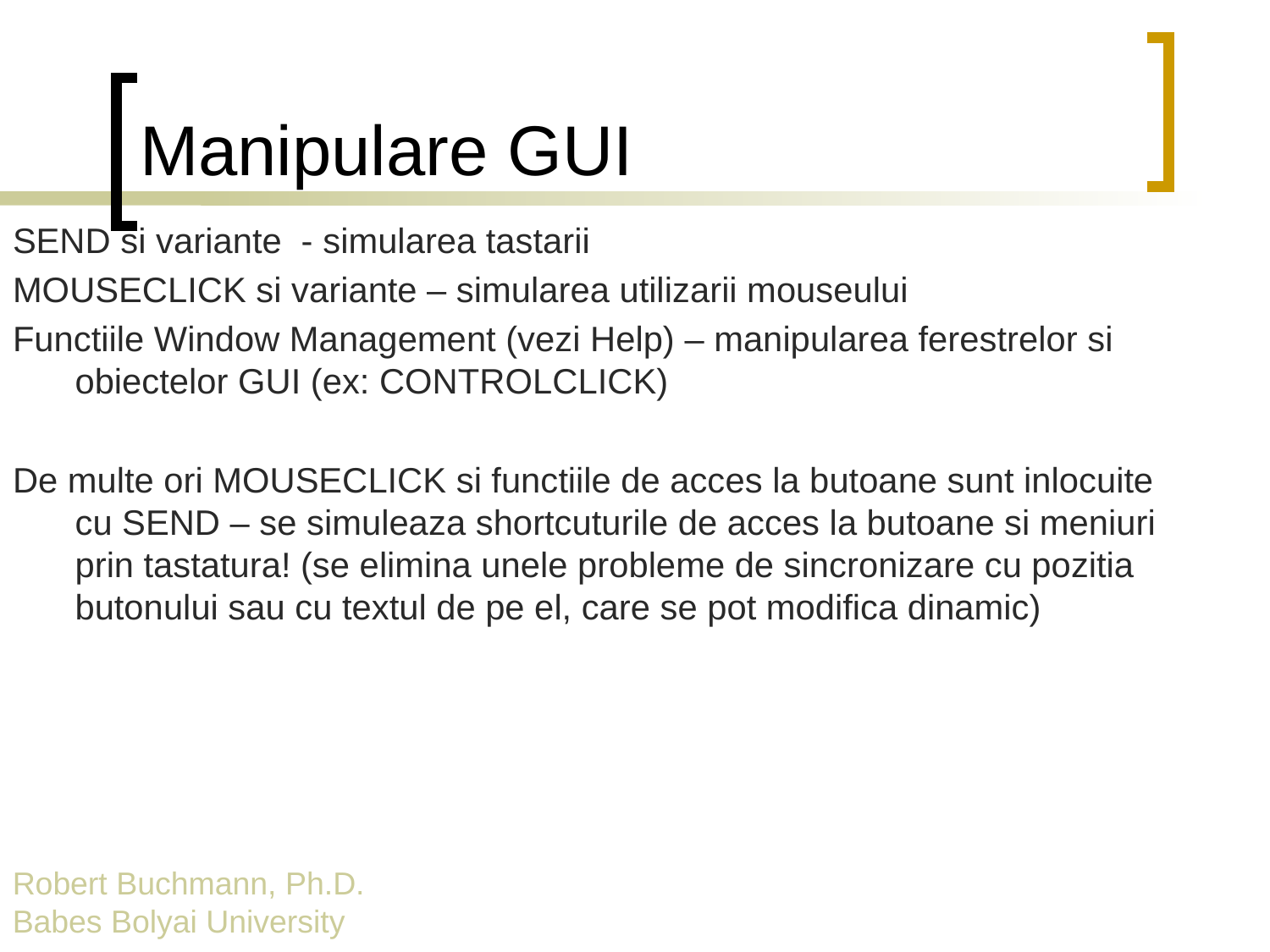

# Manipulare GUI
SEND si variante  - simularea tastarii
MOUSECLICK si variante – simularea utilizarii mouseului
Functiile Window Management (vezi Help) – manipularea ferestrelor si obiectelor GUI (ex: CONTROLCLICK)

De multe ori MOUSECLICK si functiile de acces la butoane sunt inlocuite cu SEND – se simuleaza shortcuturile de acces la butoane si meniuri prin tastatura! (se elimina unele probleme de sincronizare cu pozitia butonului sau cu textul de pe el, care se pot modifica dinamic)